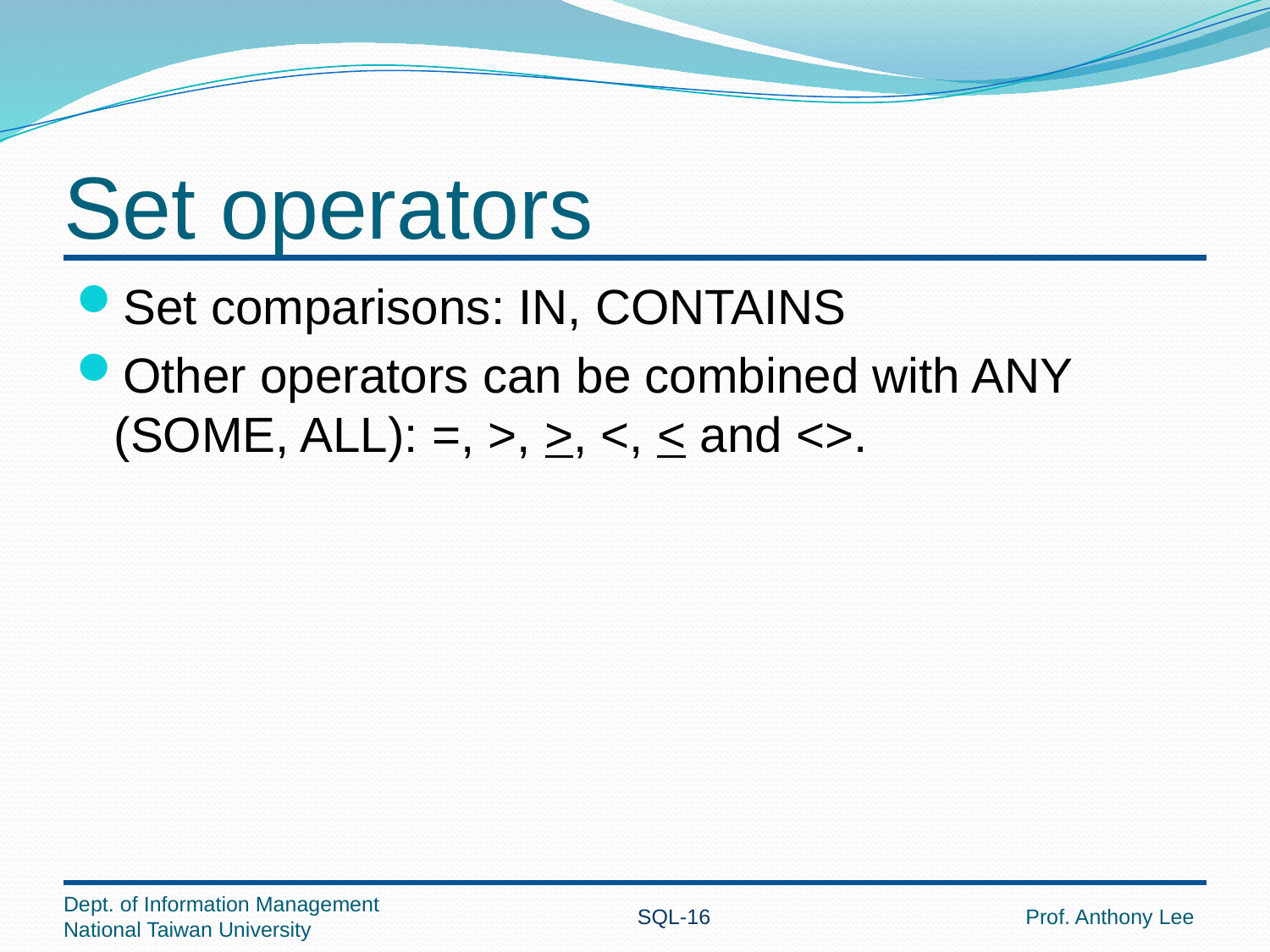

# Set operators
Set comparisons: IN, CONTAINS
Other operators can be combined with ANY (SOME, ALL): =, >, >, <, < and <>.